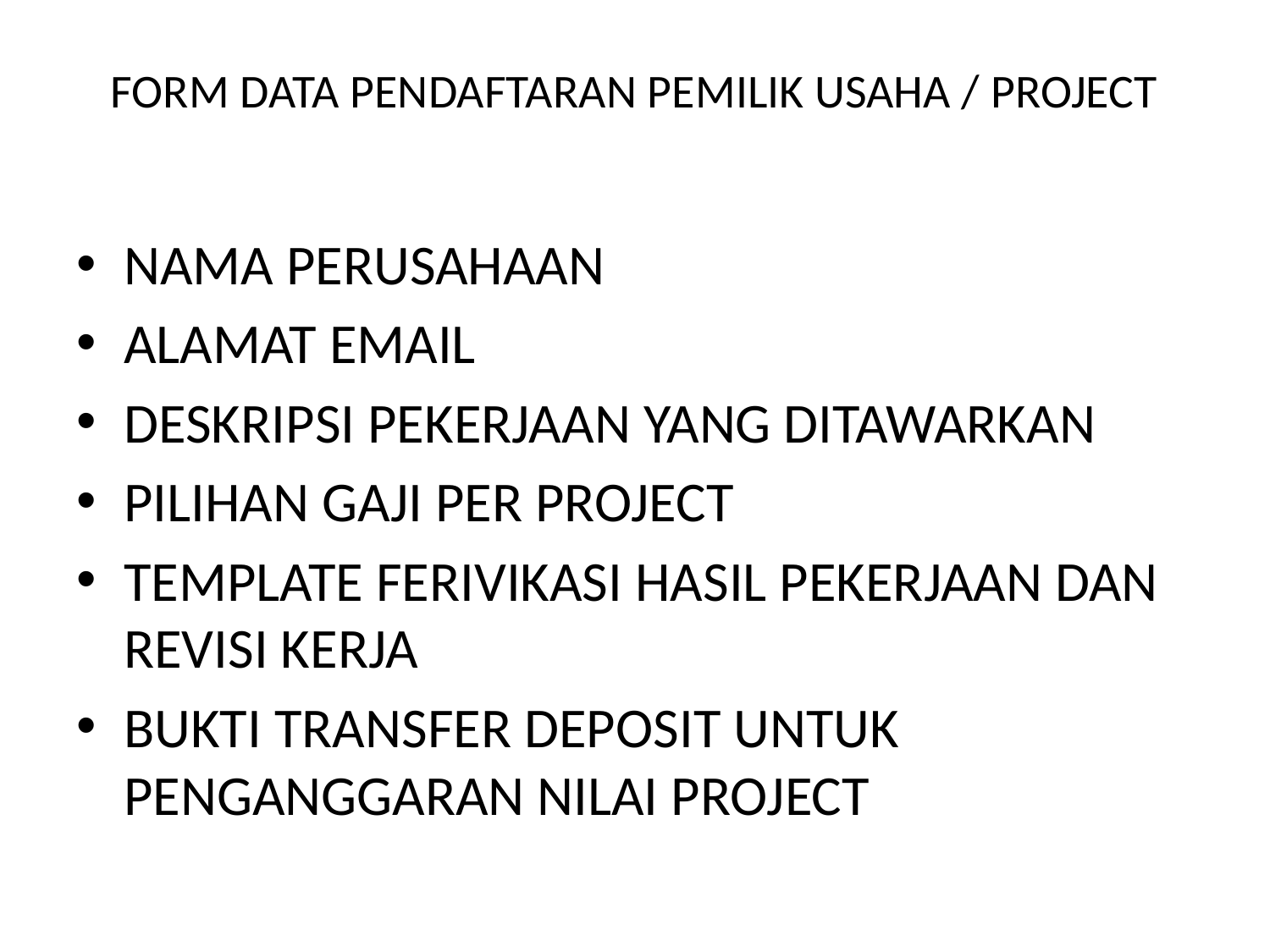

# FORM DATA PENDAFTARAN PEMILIK USAHA / PROJECT
NAMA PERUSAHAAN
ALAMAT EMAIL
DESKRIPSI PEKERJAAN YANG DITAWARKAN
PILIHAN GAJI PER PROJECT
TEMPLATE FERIVIKASI HASIL PEKERJAAN DAN REVISI KERJA
BUKTI TRANSFER DEPOSIT UNTUK PENGANGGARAN NILAI PROJECT